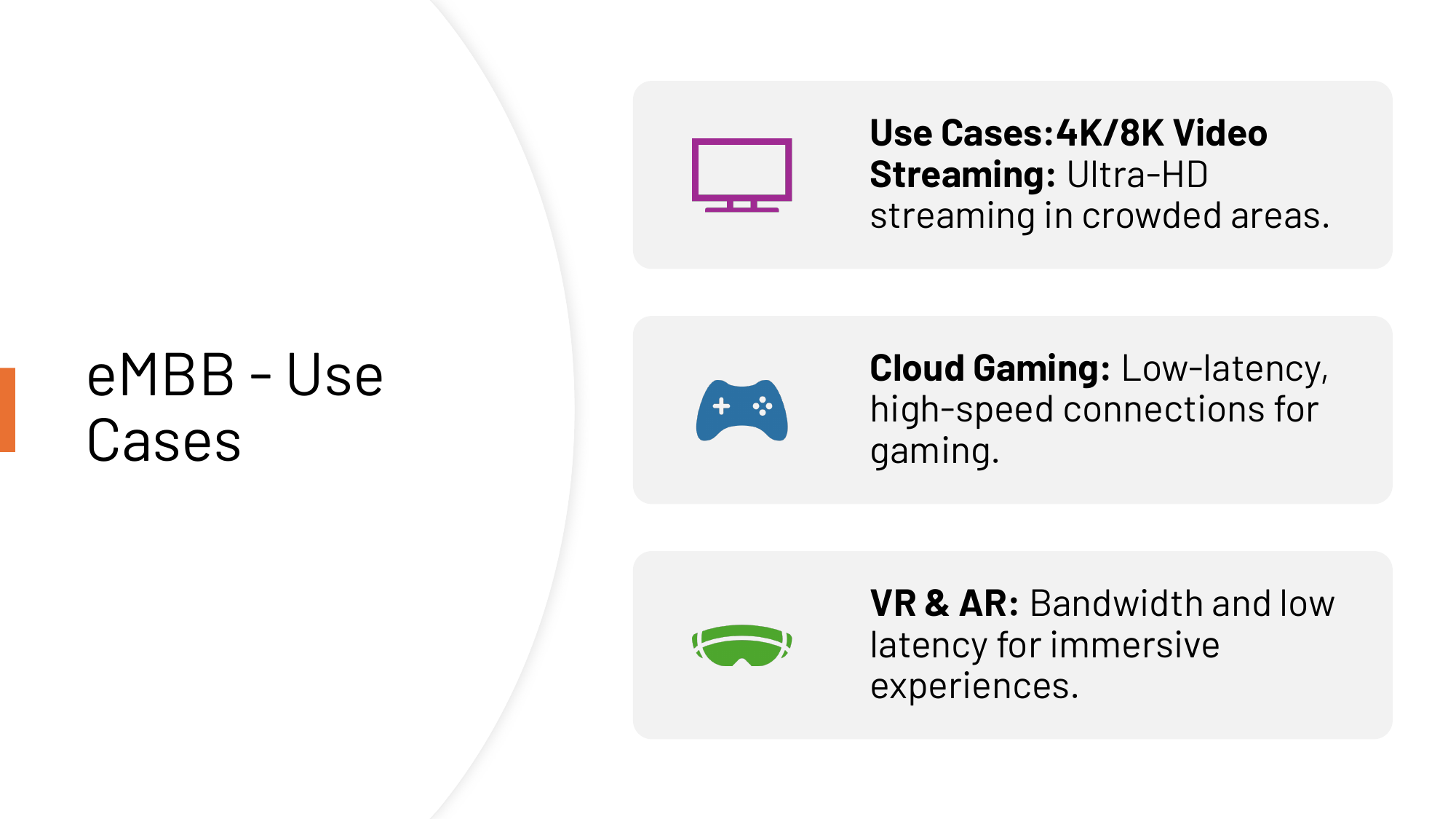

Use Cases:4K/8K Video Streaming: Ultra-HD streaming in crowded areas.
Cloud Gaming: Low-latency, high-speed connections for gaming.
VR & AR: Bandwidth and low latency for immersive experiences.
# eMBB - Use Cases